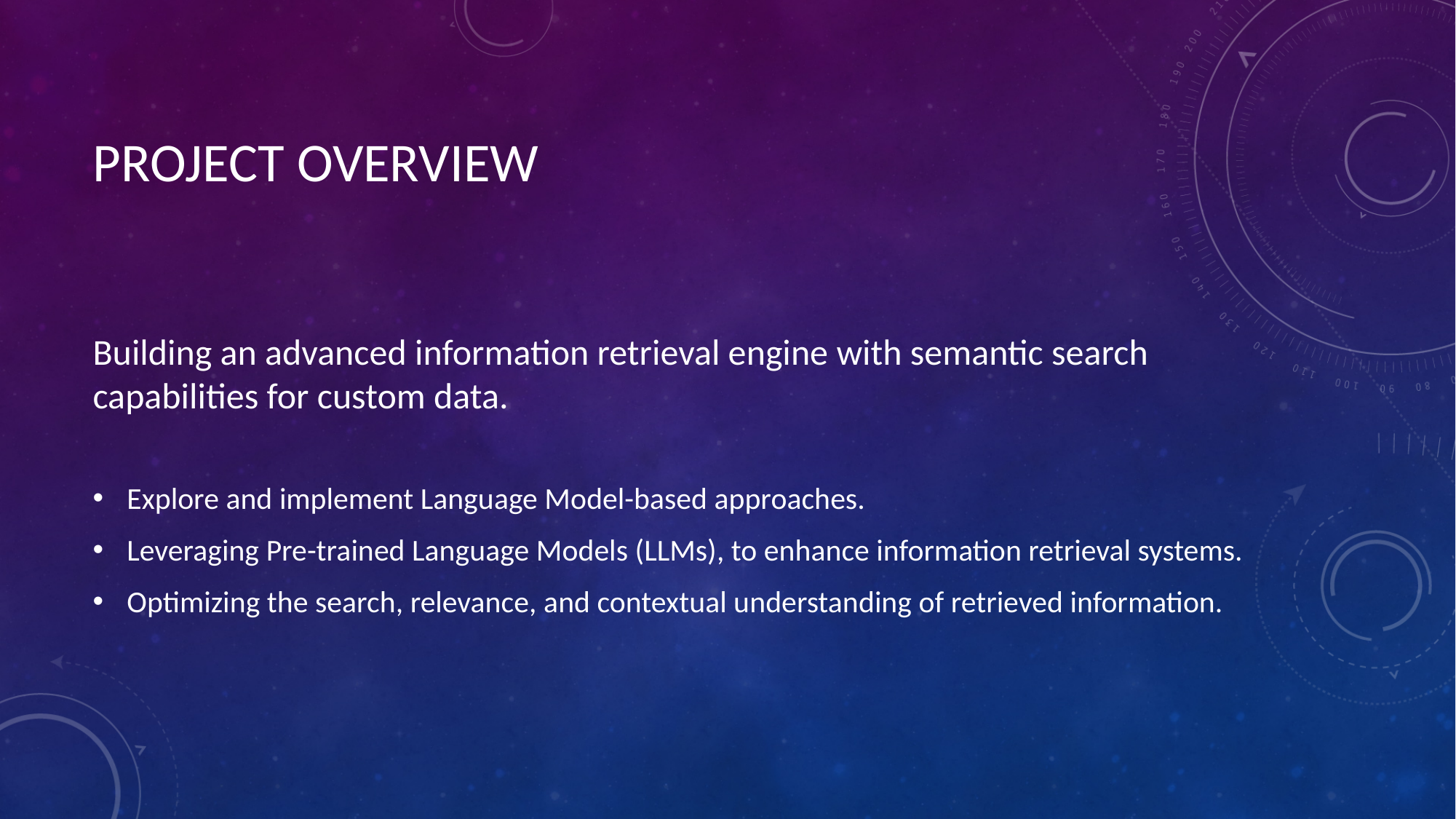

# Project overview
Building an advanced information retrieval engine with semantic search capabilities for custom data.

Explore and implement Language Model-based approaches.
Leveraging Pre-trained Language Models (LLMs), to enhance information retrieval systems.
Optimizing the search, relevance, and contextual understanding of retrieved information.